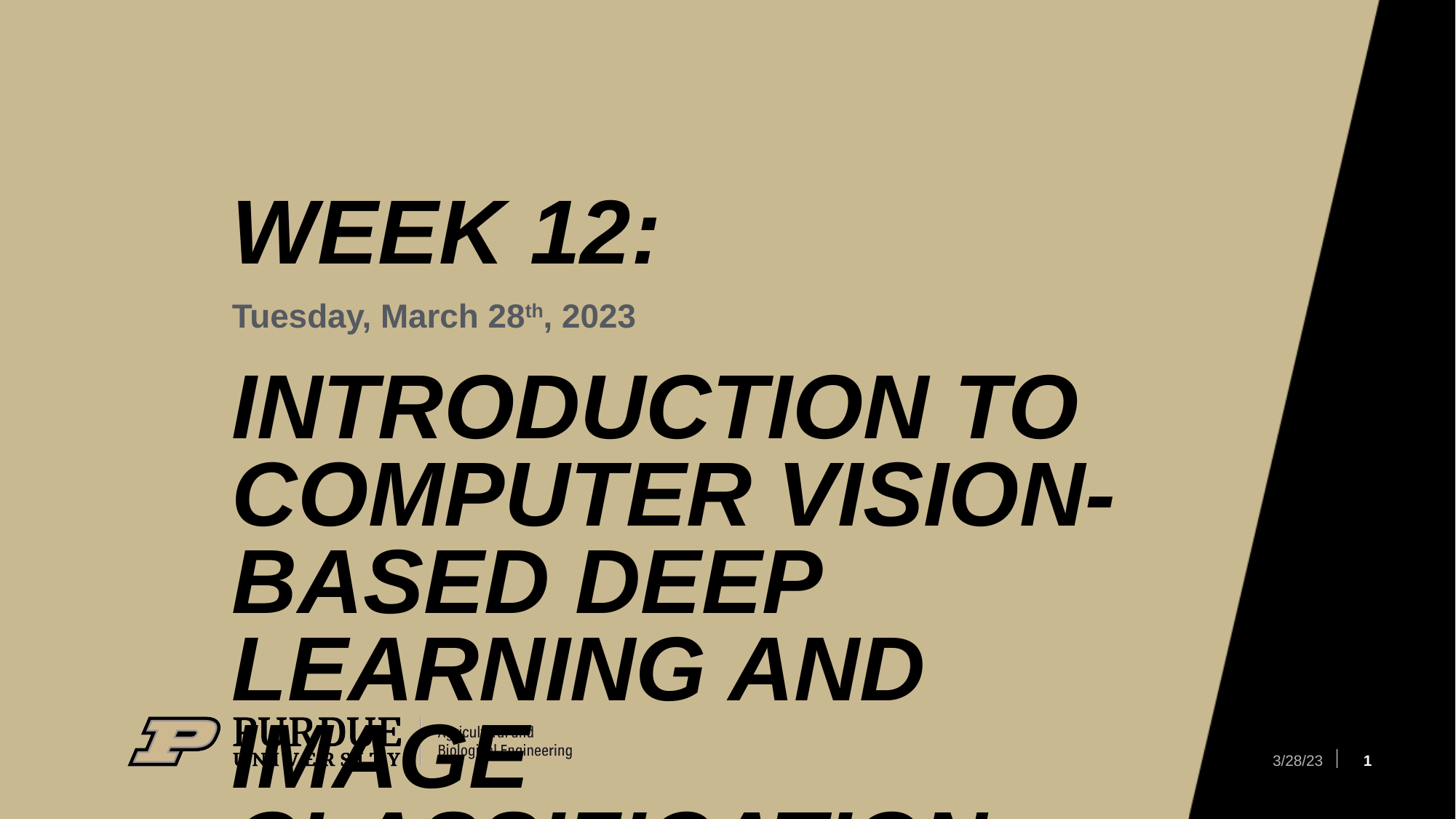

# Week 12: Introduction to Computer Vision-Based Deep Learning and Image Classification
Tuesday, March 28th, 2023
1
3/28/23